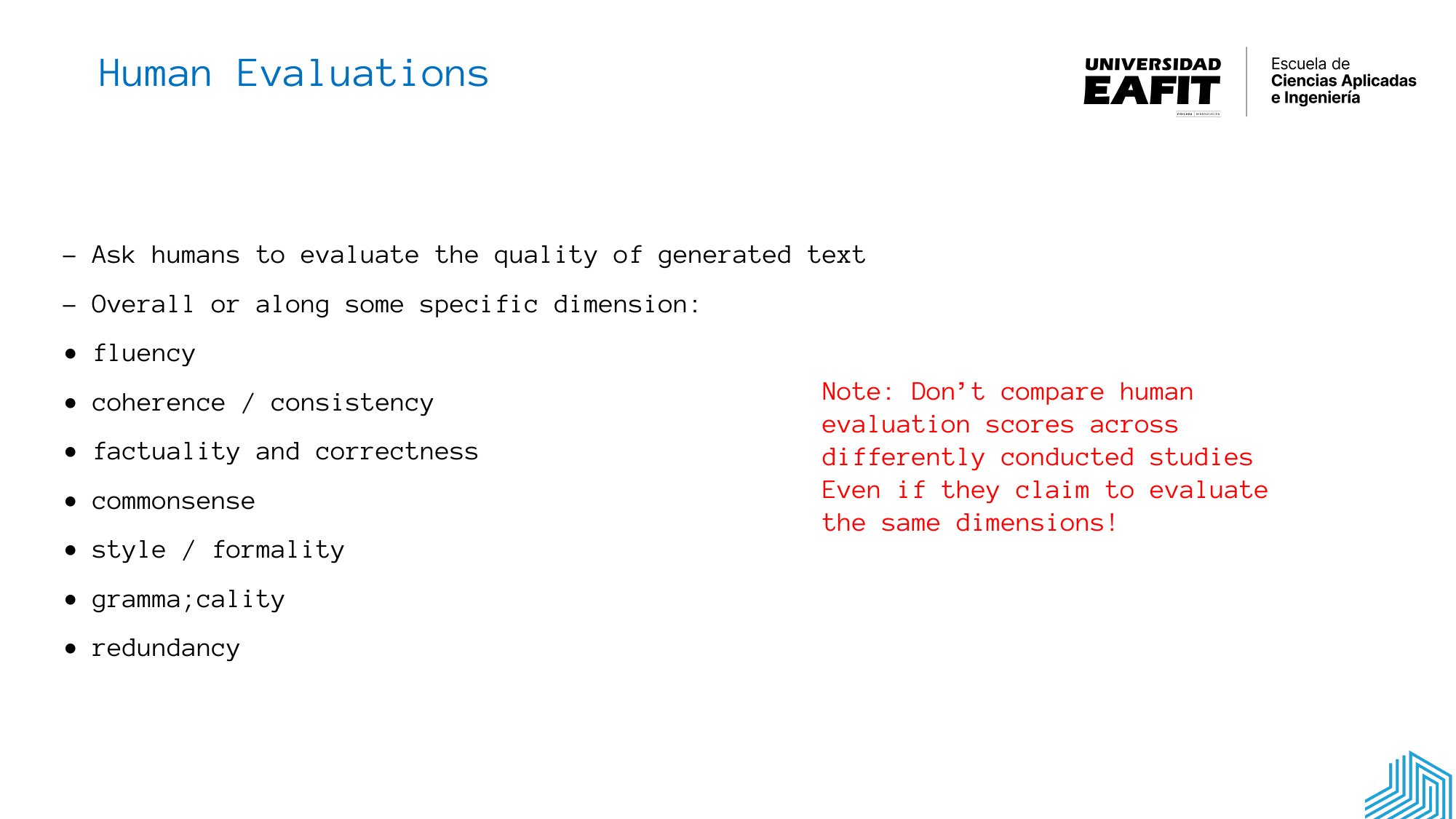

Human Evaluations

- Ask humans to evaluate the quality of generated text
- Overall or along some specific dimension:
• fluency
• coherence / consistency
• factuality and correctness
• commonsense
• style / formality
• gramma;cality
• redundancy
Note: Don’t compare human
evaluation scores across
differently conducted studies
Even if they claim to evaluate
the same dimensions!